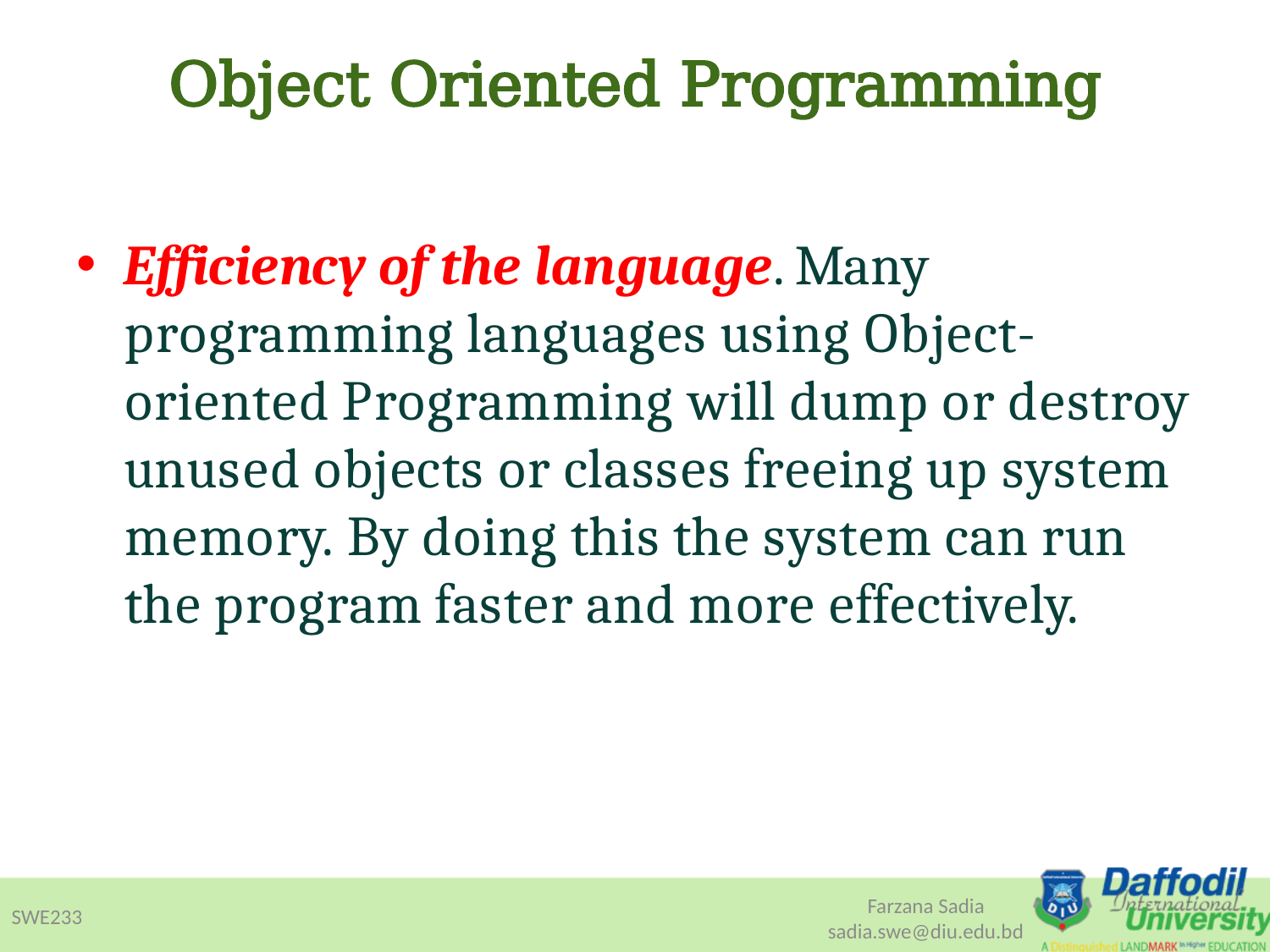

# Object Oriented Programming
Efficiency of the language. Many programming languages using Object-oriented Programming will dump or destroy unused objects or classes freeing up system memory. By doing this the system can run the program faster and more effectively.